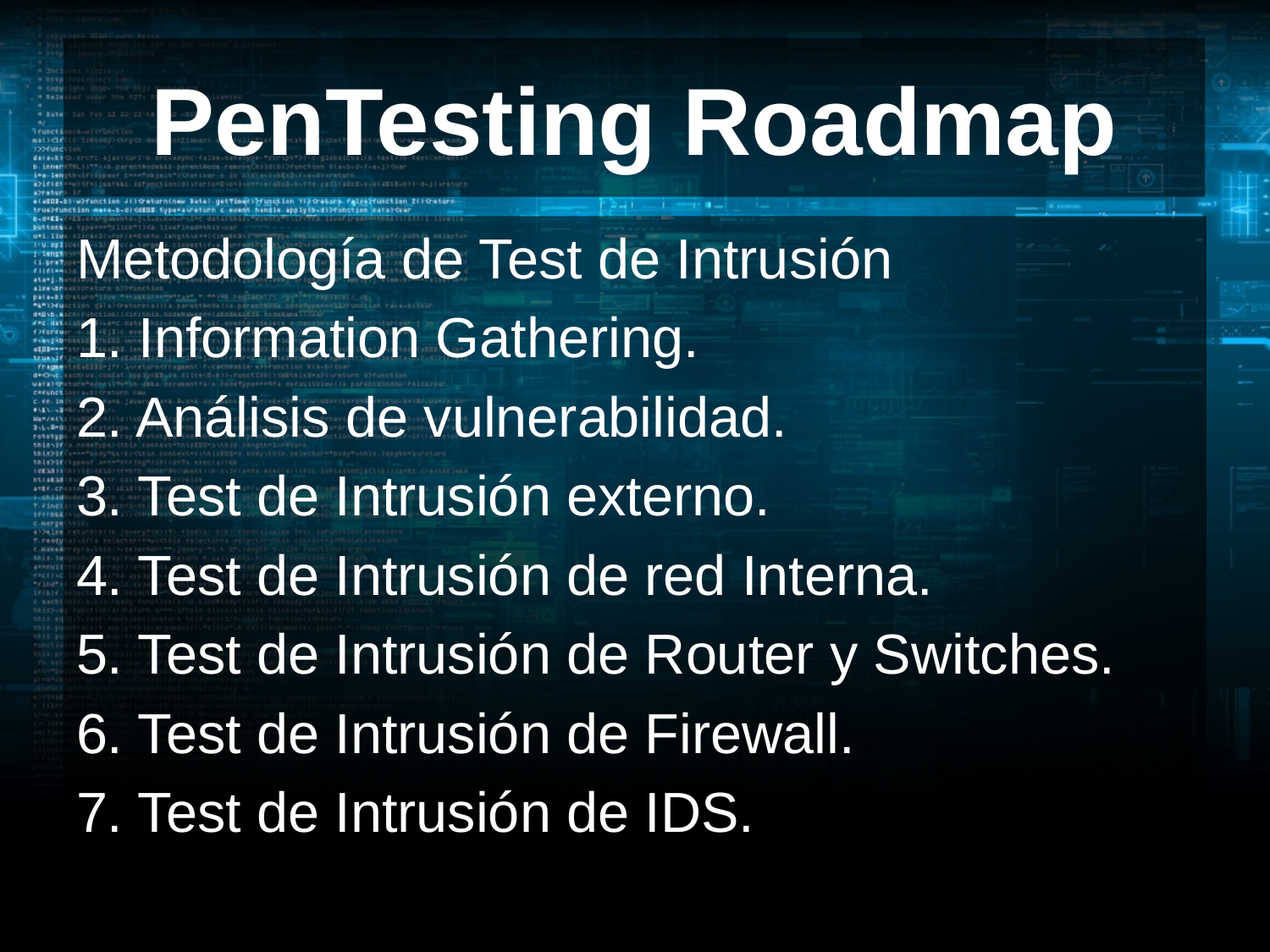

# PenTesting Roadmap
Metodología de Test de Intrusión
1. Information Gathering.
2. Análisis de vulnerabilidad.
3. Test de Intrusión externo.
4. Test de Intrusión de red Interna.
5. Test de Intrusión de Router y Switches.
6. Test de Intrusión de Firewall.
7. Test de Intrusión de IDS.